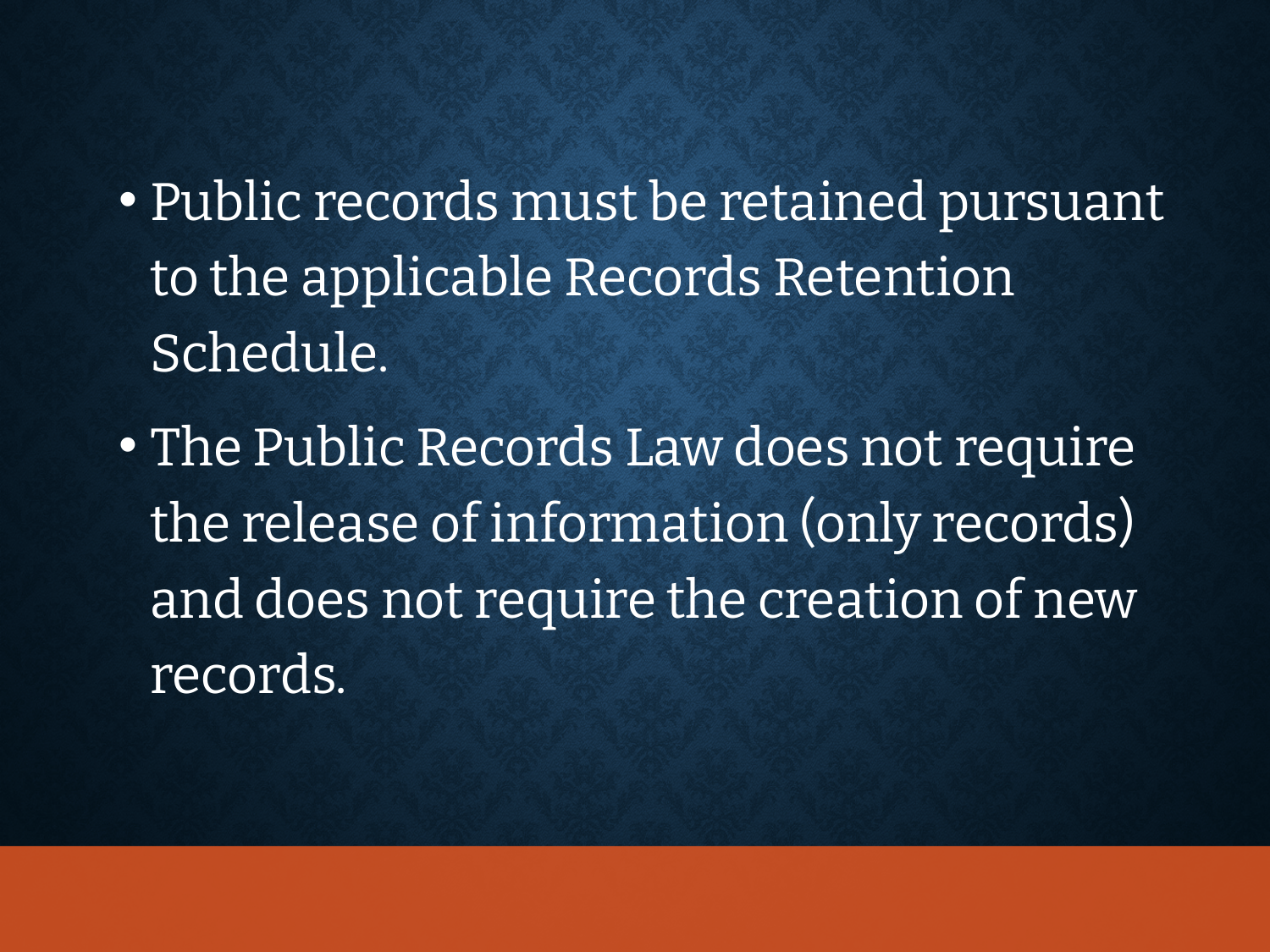

Public records must be retained pursuant to the applicable Records Retention Schedule.
The Public Records Law does not require the release of information (only records) and does not require the creation of new records.